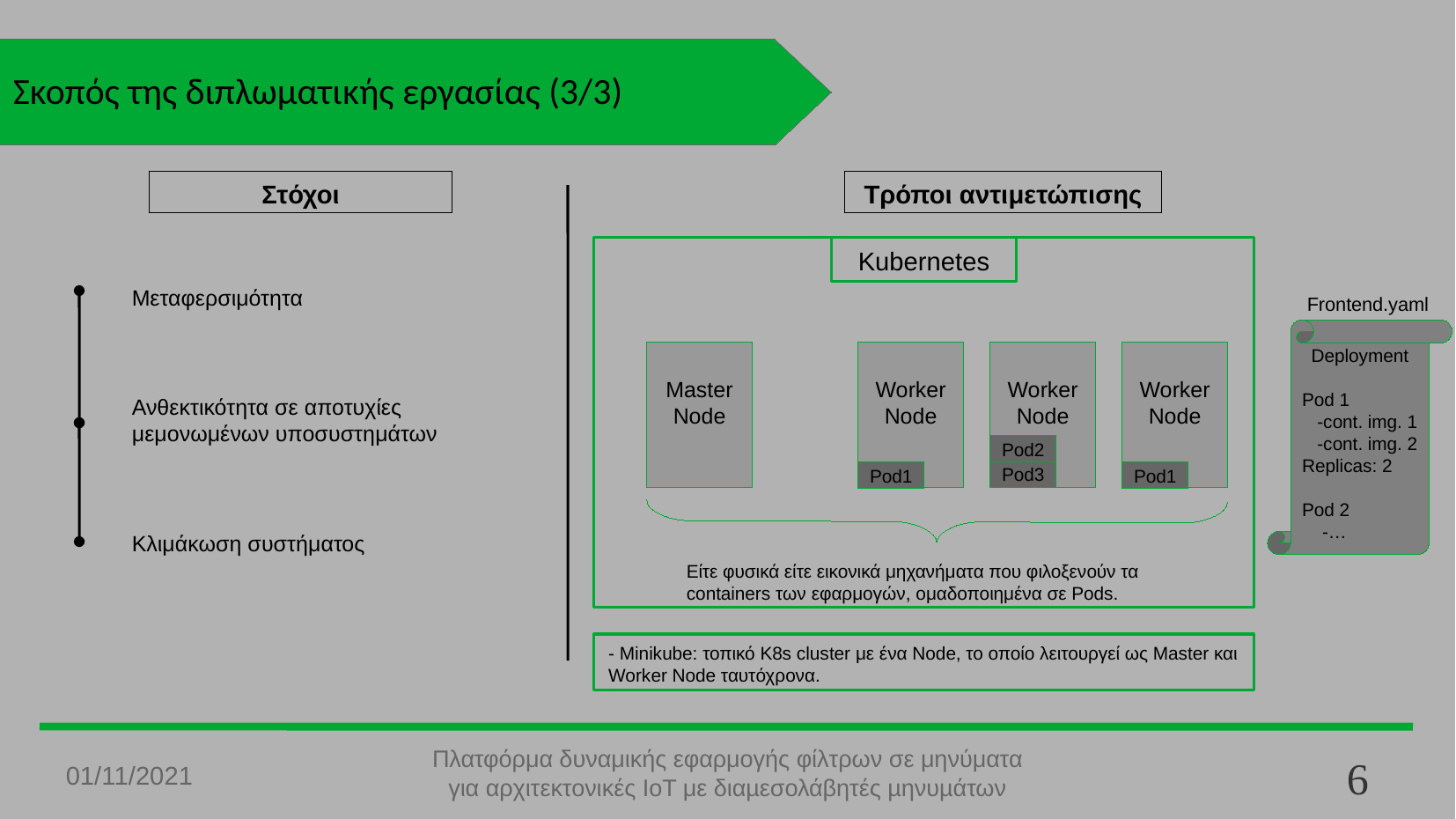

Σκοπός της διπλωματικής εργασίας (3/3)
Στόχοι
Τρόποι αντιμετώπισης

Kubernetes
Μεταφερσιμότητα
Ανθεκτικότητα σε αποτυχίες μεμονωμένων υποσυστημάτων
Κλιμάκωση συστήματος
Frontend.yaml

Deployment

Pod 1
   -cont. img. 1
   -cont. img. 2
Replicas: 2

Pod 2
    -…
Master
Node

Worker
Node

Worker
Node

Worker
Node

Pod2
Pod3
Pod1
Pod1
Είτε φυσικά είτε εικονικά μηχανήματα που φιλοξενούν τα containers των εφαρμογών, ομαδοποιημένα σε Pods.
- Minikube: τοπικό K8s cluster με ένα Node, το οποίο λειτουργεί ως Master και Worker Node ταυτόχρονα.

Πλατφόρμα δυναμικής εφαρμογής φίλτρων σε μηνύματα για αρχιτεκτονικές IoT με διαµεσολάβητές µηνυµάτων
6
01/11/2021